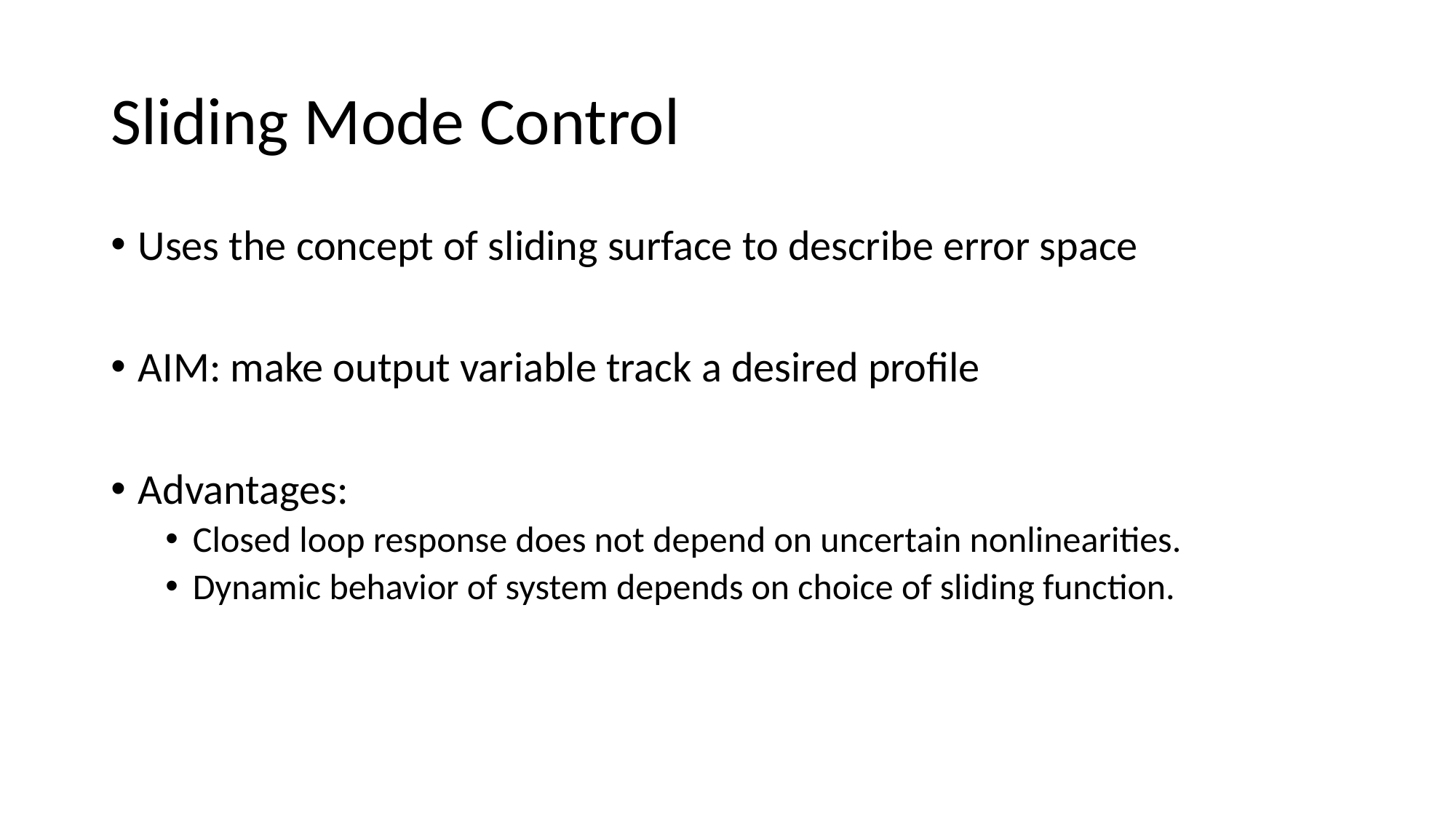

# Sliding Mode Control
Uses the concept of sliding surface to describe error space

AIM: make output variable track a desired profile

Advantages:
Closed loop response does not depend on uncertain nonlinearities.
Dynamic behavior of system depends on choice of sliding function.